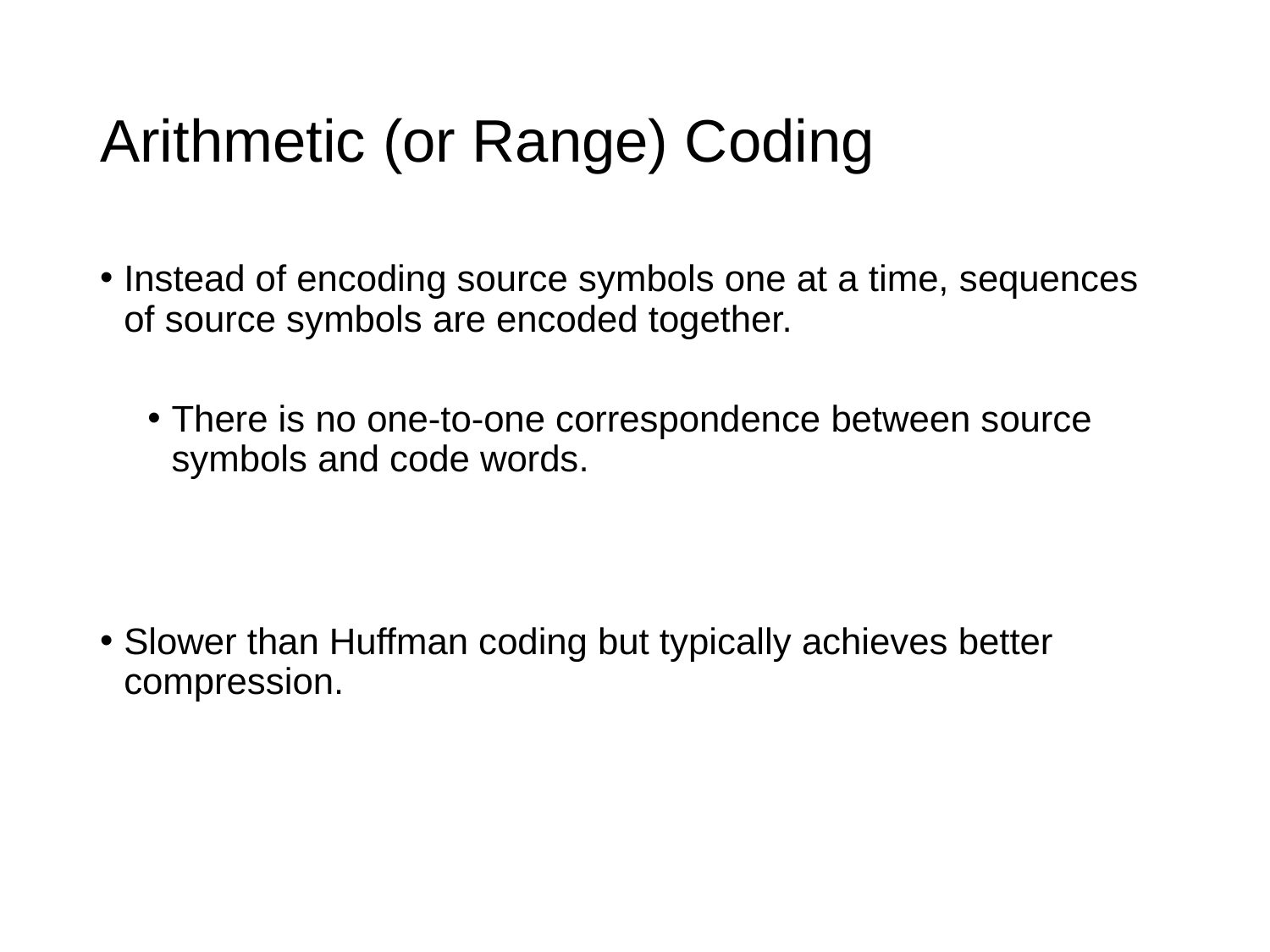

# Arithmetic (or Range) Coding
Instead of encoding source symbols one at a time, sequences of source symbols are encoded together.

There is no one-to-one correspondence between source symbols and code words.

Slower than Huffman coding but typically achieves better compression.